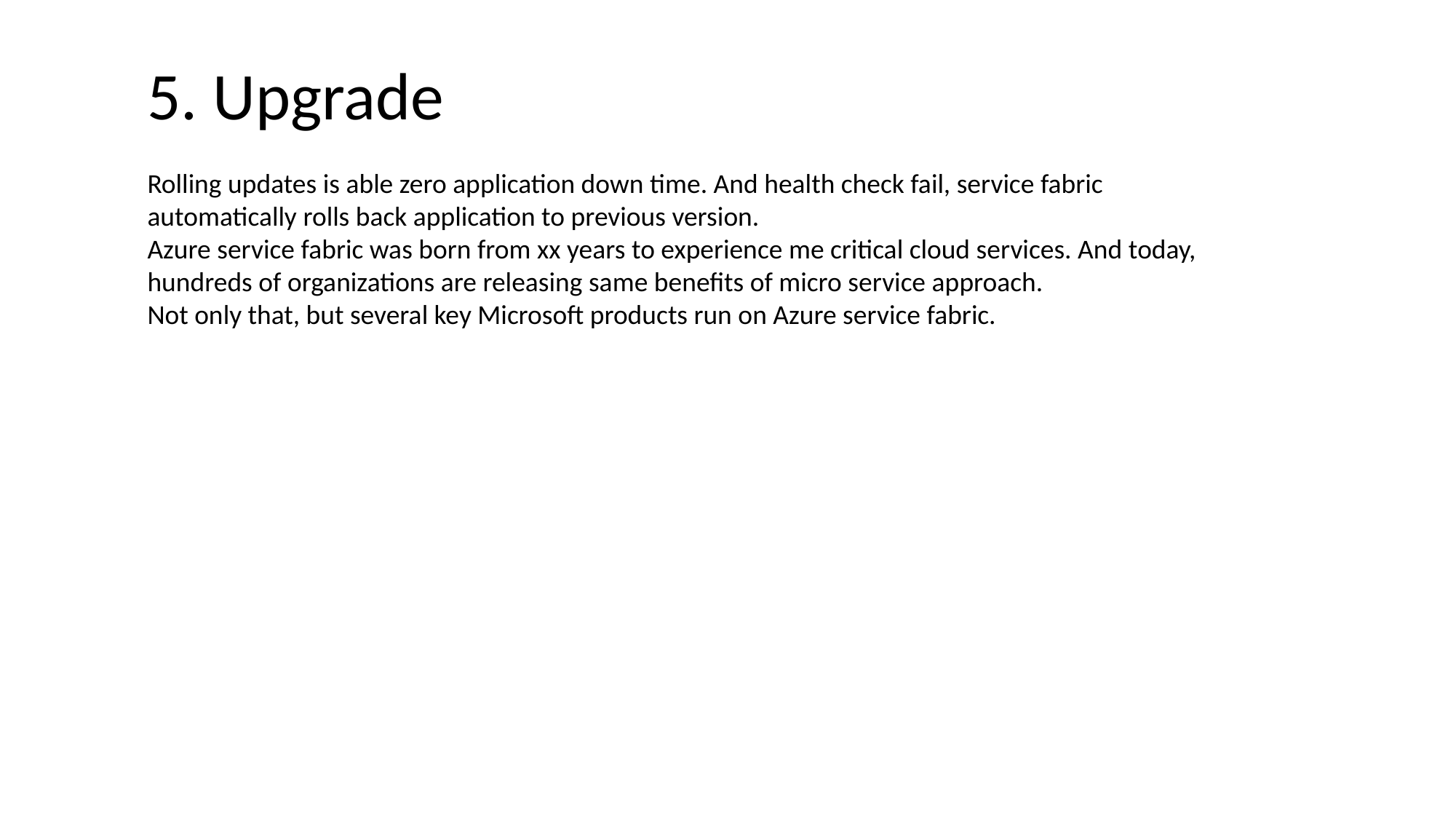

5. Upgrade
Rolling updates is able zero application down time. And health check fail, service fabric automatically rolls back application to previous version.
Azure service fabric was born from xx years to experience me critical cloud services. And today, hundreds of organizations are releasing same benefits of micro service approach.
Not only that, but several key Microsoft products run on Azure service fabric.